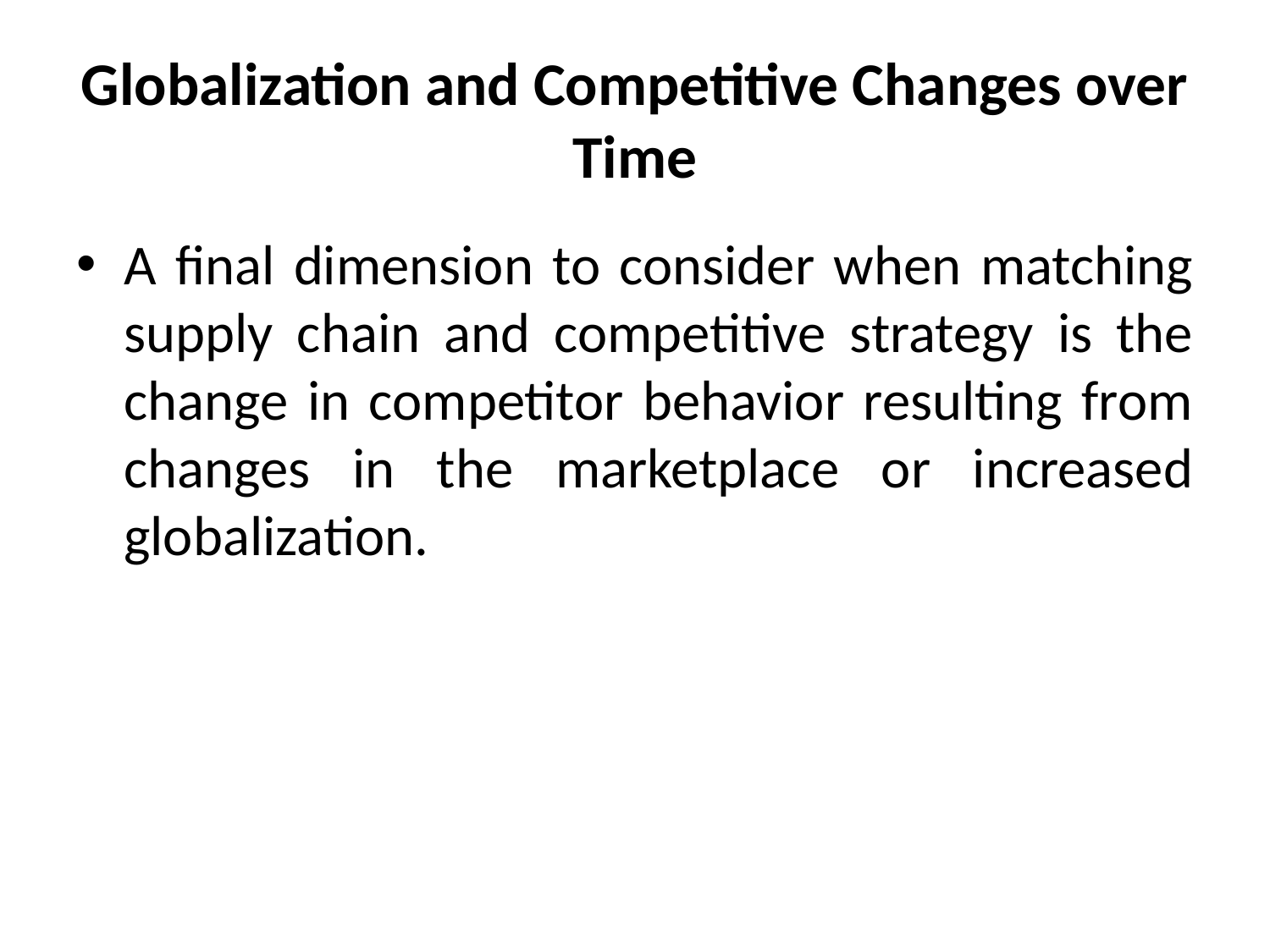

# Globalization and Competitive Changes over Time
A final dimension to consider when matching supply chain and competitive strategy is the change in competitor behavior resulting from changes in the marketplace or increased globalization.